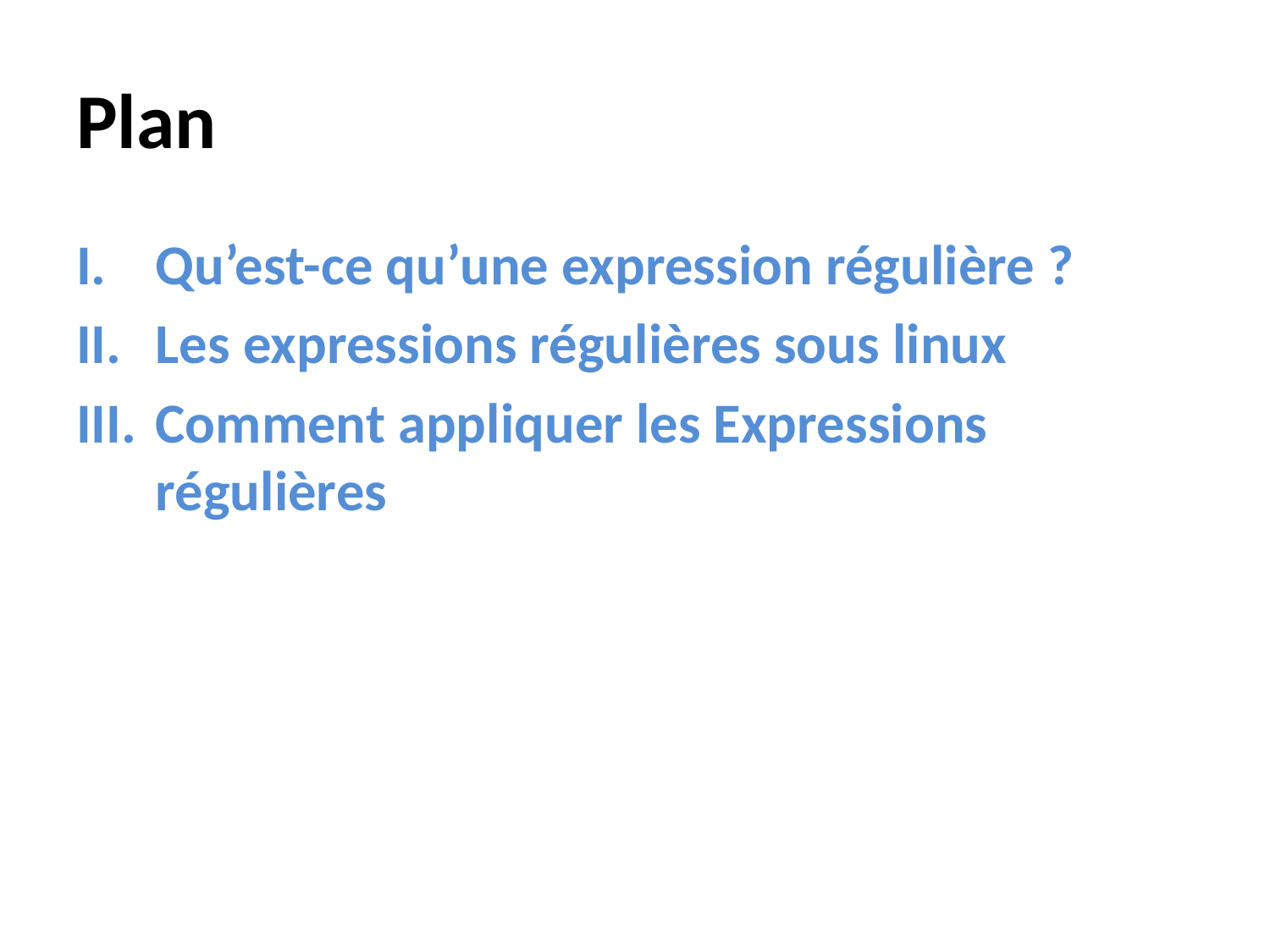

# Plan
Qu’est-ce qu’une expression régulière ?
Les expressions régulières sous linux
Comment appliquer les Expressions régulières